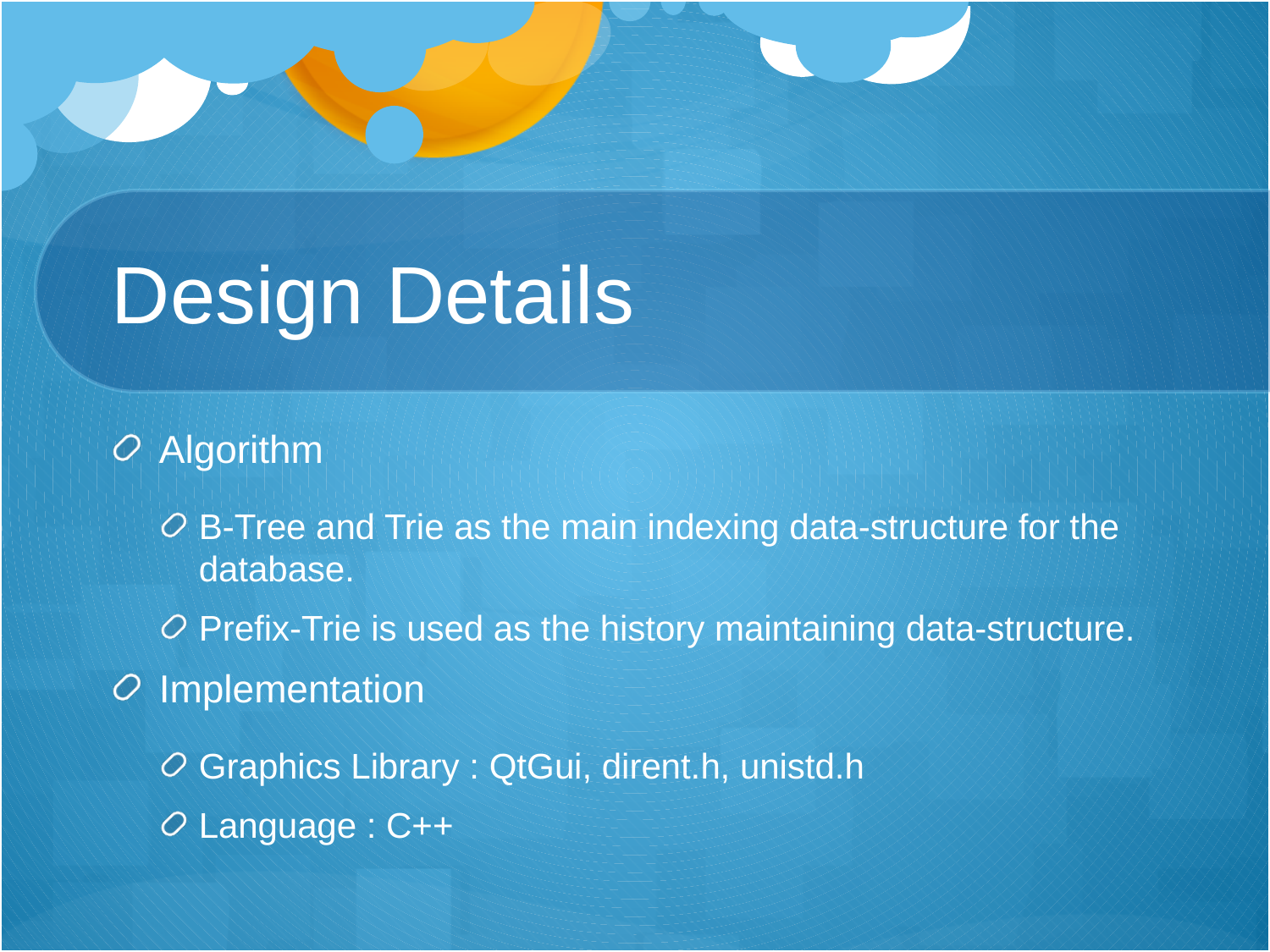

# Design Details
Algorithm
B-Tree and Trie as the main indexing data-structure for the database.
Prefix-Trie is used as the history maintaining data-structure.
Implementation
Graphics Library : QtGui, dirent.h, unistd.h
Language : C++